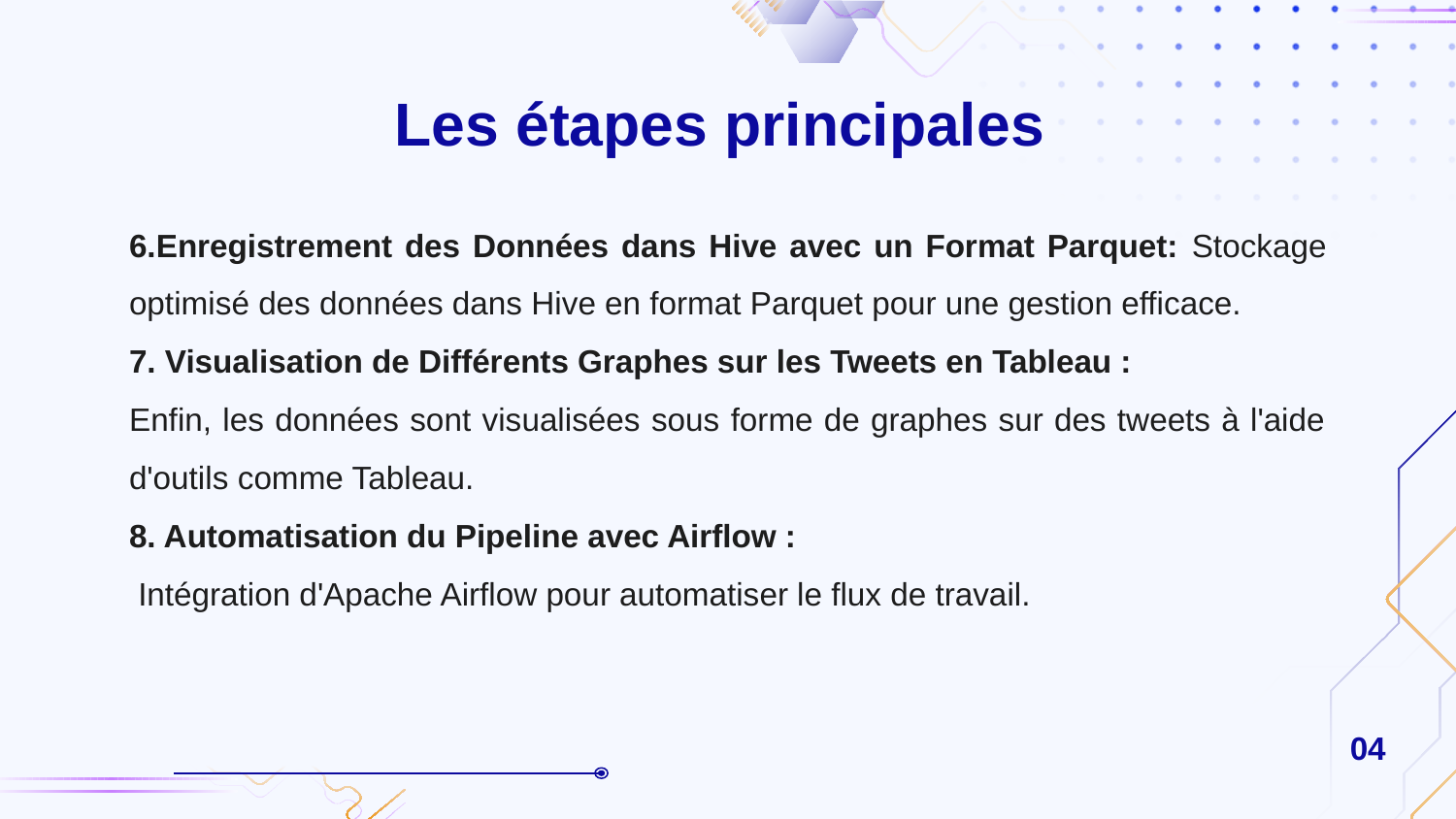

# Les étapes principales
6.Enregistrement des Données dans Hive avec un Format Parquet: Stockage optimisé des données dans Hive en format Parquet pour une gestion efficace.
7. Visualisation de Différents Graphes sur les Tweets en Tableau :
Enfin, les données sont visualisées sous forme de graphes sur des tweets à l'aide d'outils comme Tableau.
8. Automatisation du Pipeline avec Airflow :
 Intégration d'Apache Airflow pour automatiser le flux de travail.

04